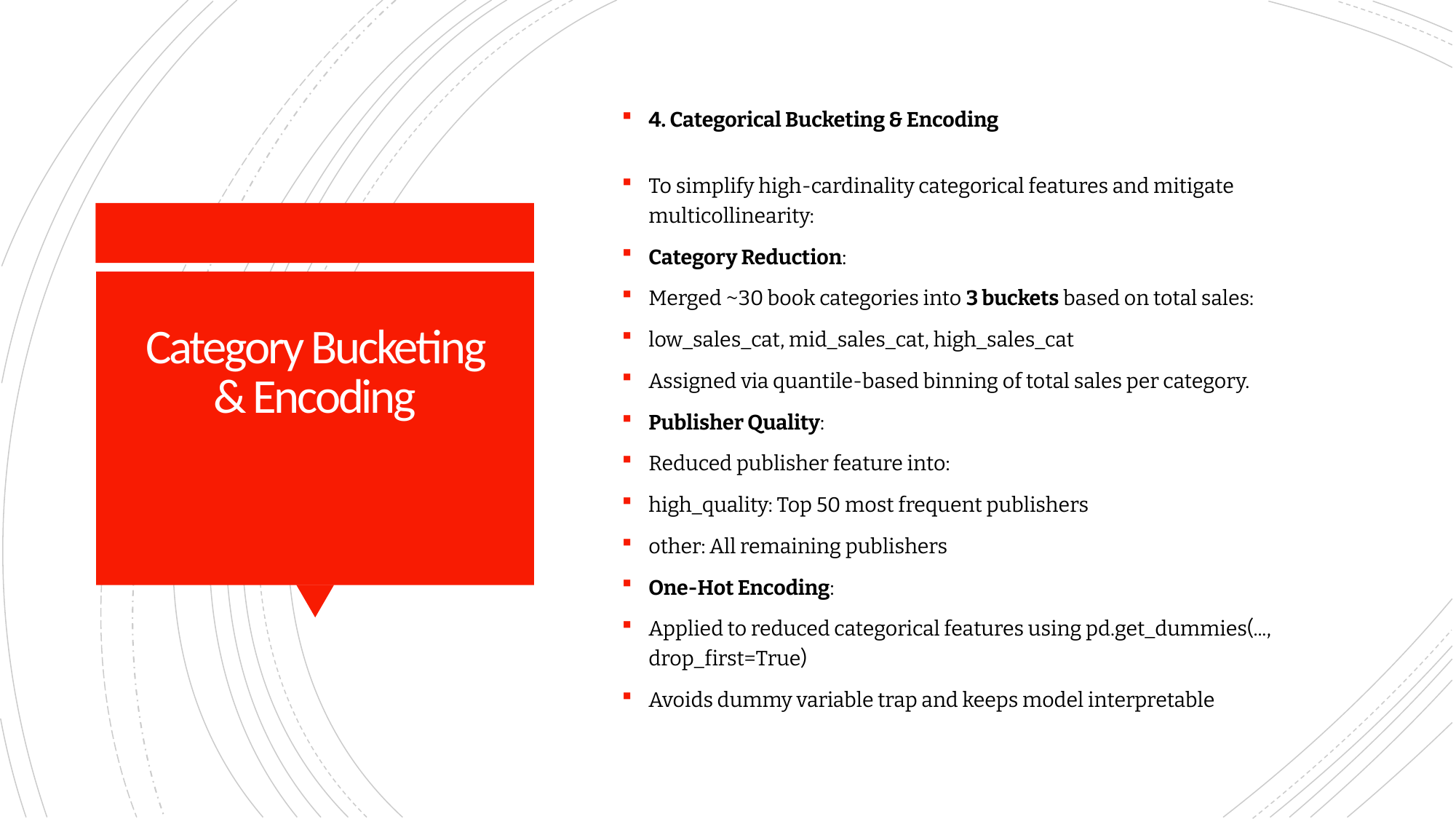

4. Categorical Bucketing & Encoding
To simplify high-cardinality categorical features and mitigate multicollinearity:
Category Reduction:
Merged ~30 book categories into 3 buckets based on total sales:
low_sales_cat, mid_sales_cat, high_sales_cat
Assigned via quantile-based binning of total sales per category.
Publisher Quality:
Reduced publisher feature into:
high_quality: Top 50 most frequent publishers
other: All remaining publishers
One-Hot Encoding:
Applied to reduced categorical features using pd.get_dummies(..., drop_first=True)
Avoids dummy variable trap and keeps model interpretable

# Category Bucketing & Encoding